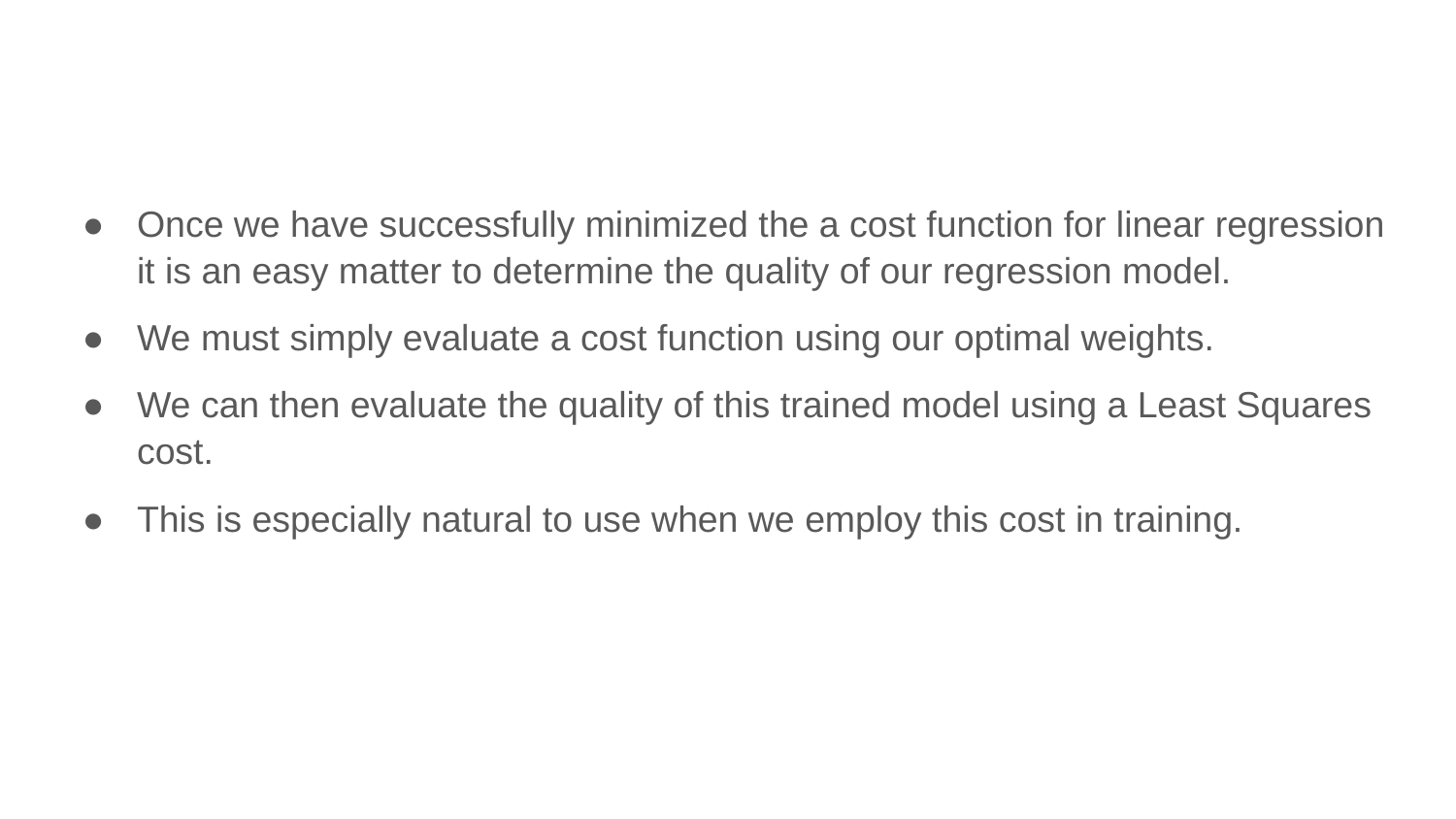

Once we have successfully minimized the a cost function for linear regression it is an easy matter to determine the quality of our regression model.
We must simply evaluate a cost function using our optimal weights.
We can then evaluate the quality of this trained model using a Least Squares cost.
This is especially natural to use when we employ this cost in training.